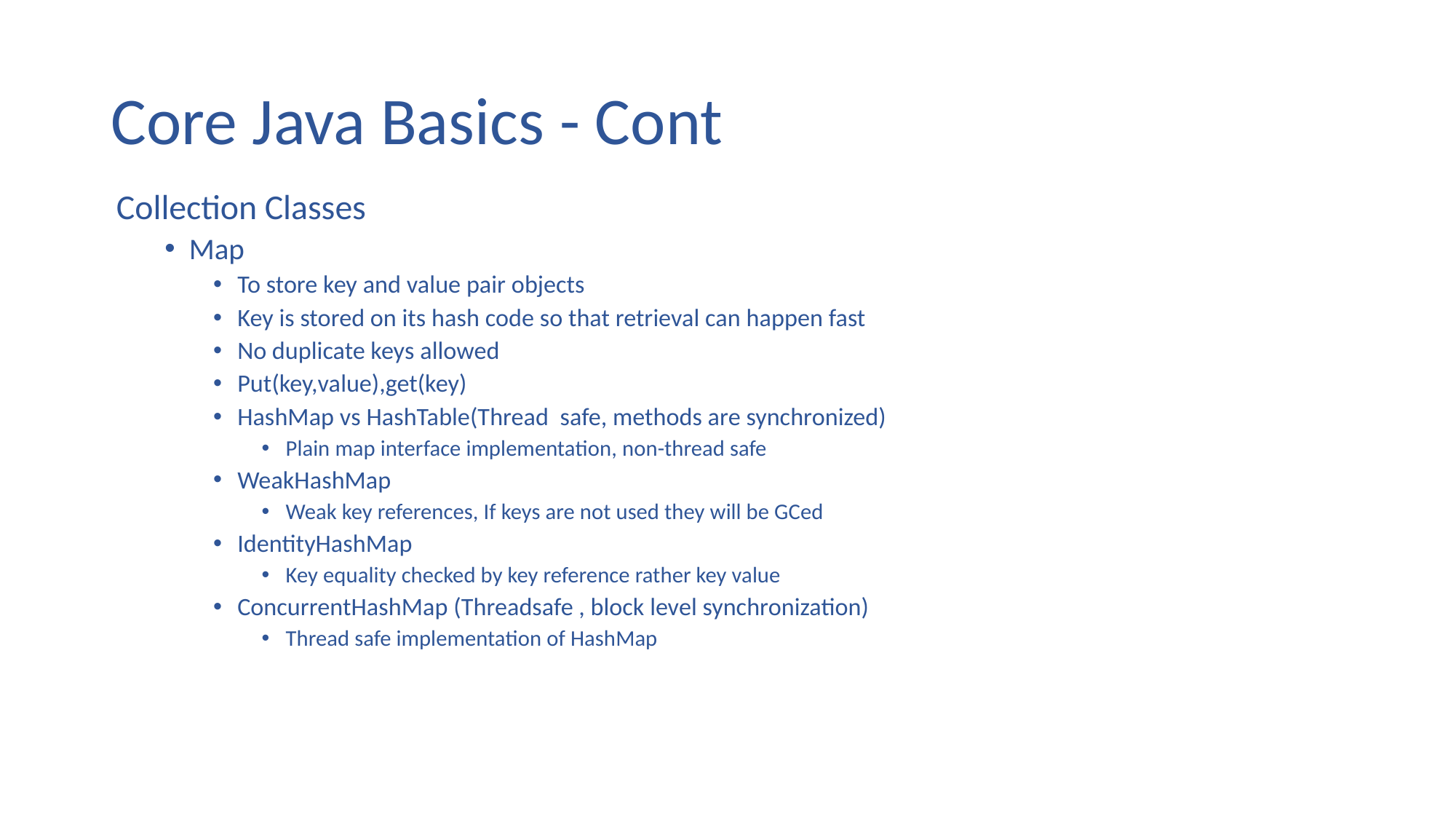

# Core Java Basics - Cont
Collection Classes
Map
To store key and value pair objects
Key is stored on its hash code so that retrieval can happen fast
No duplicate keys allowed
Put(key,value),get(key)
HashMap vs HashTable(Thread  safe, methods are synchronized)
Plain map interface implementation, non-thread safe
WeakHashMap
Weak key references, If keys are not used they will be GCed
IdentityHashMap
Key equality checked by key reference rather key value
ConcurrentHashMap (Threadsafe , block level synchronization)
Thread safe implementation of HashMap